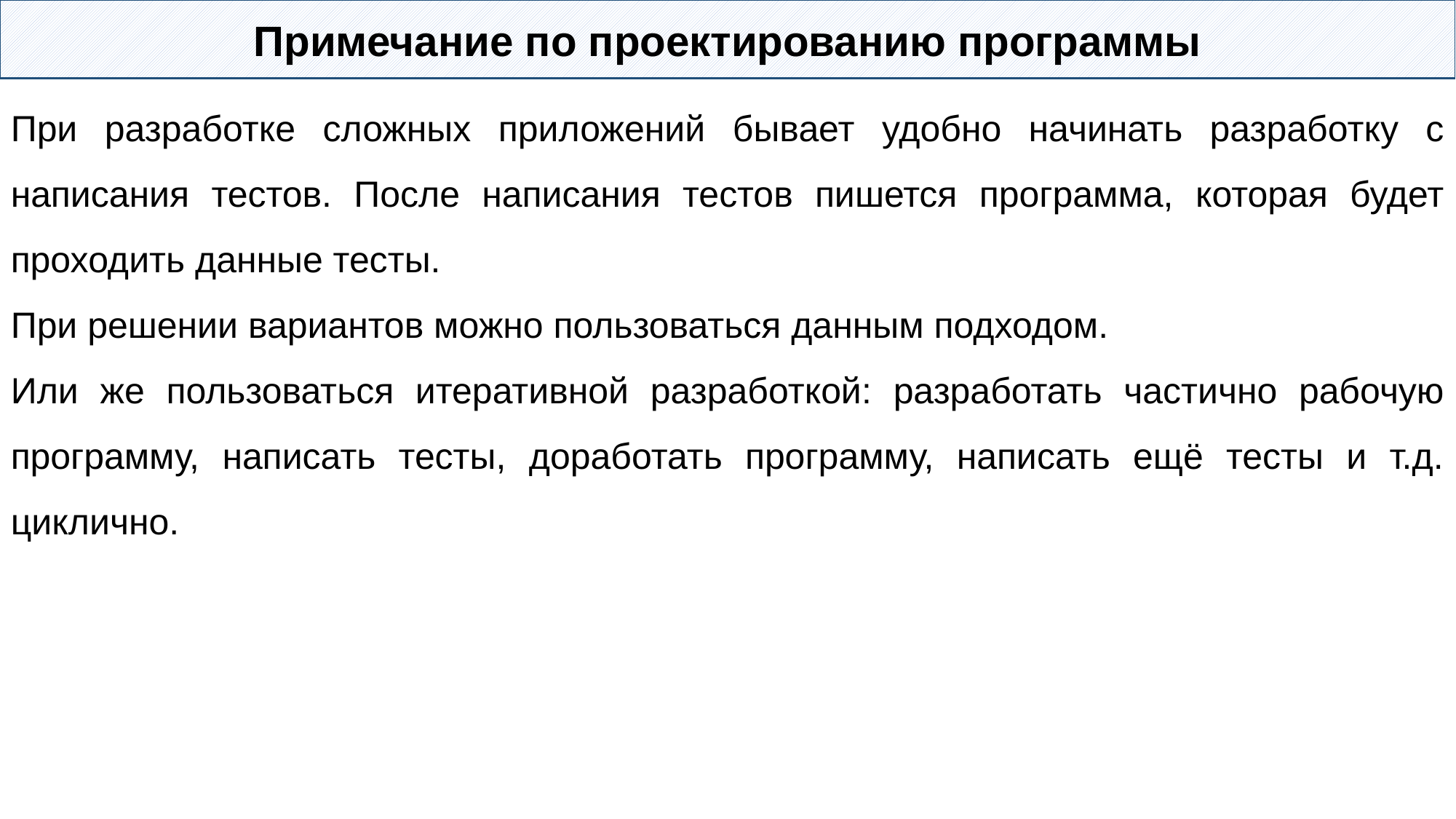

Примечание по проектированию программы
При разработке сложных приложений бывает удобно начинать разработку с написания тестов. После написания тестов пишется программа, которая будет проходить данные тесты.
При решении вариантов можно пользоваться данным подходом.
Или же пользоваться итеративной разработкой: разработать частично рабочую программу, написать тесты, доработать программу, написать ещё тесты и т.д. циклично.